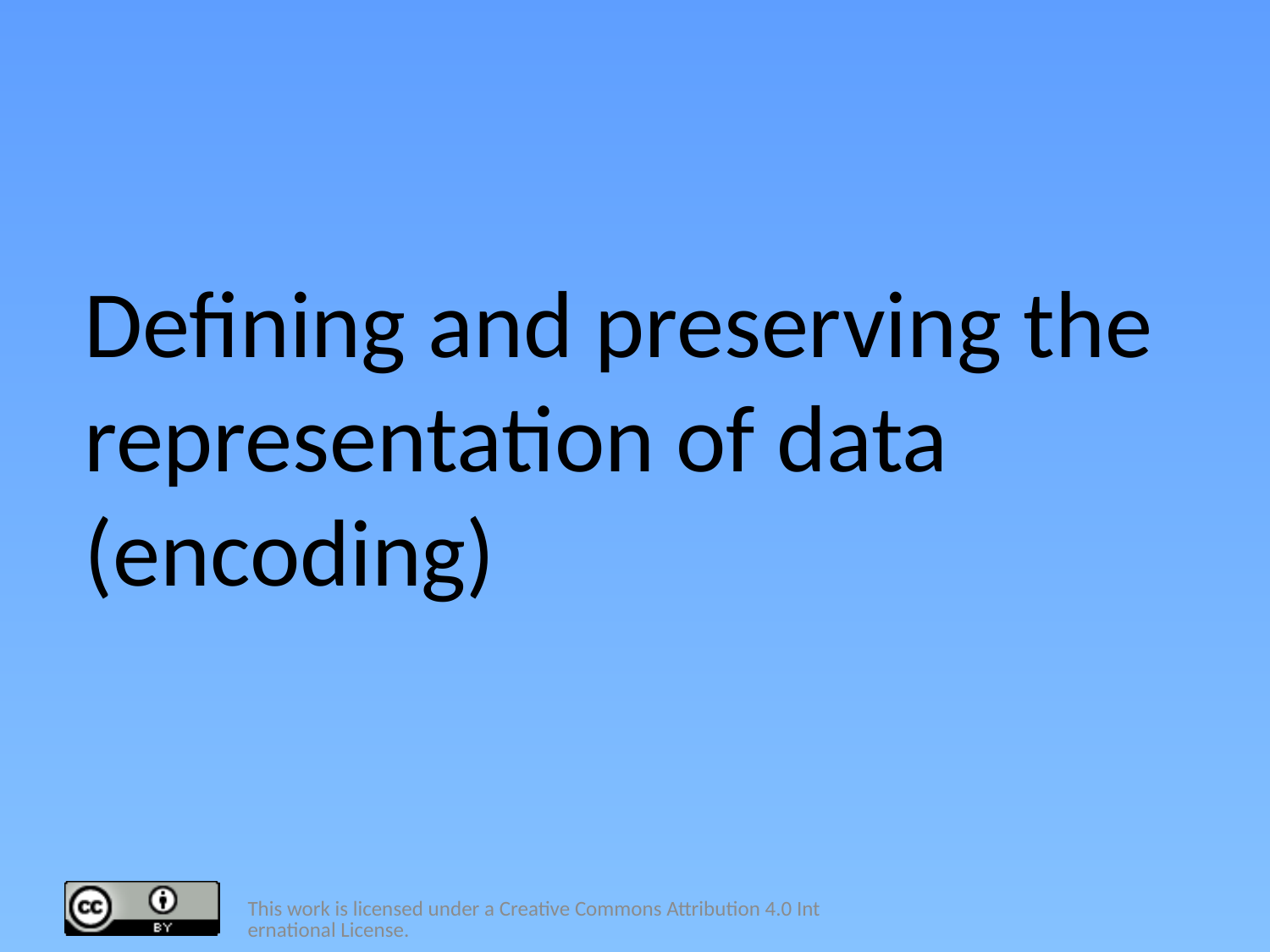

Defining and preserving the representation of data (encoding)

This work is licensed under a Creative Commons Attribution 4.0 International License.